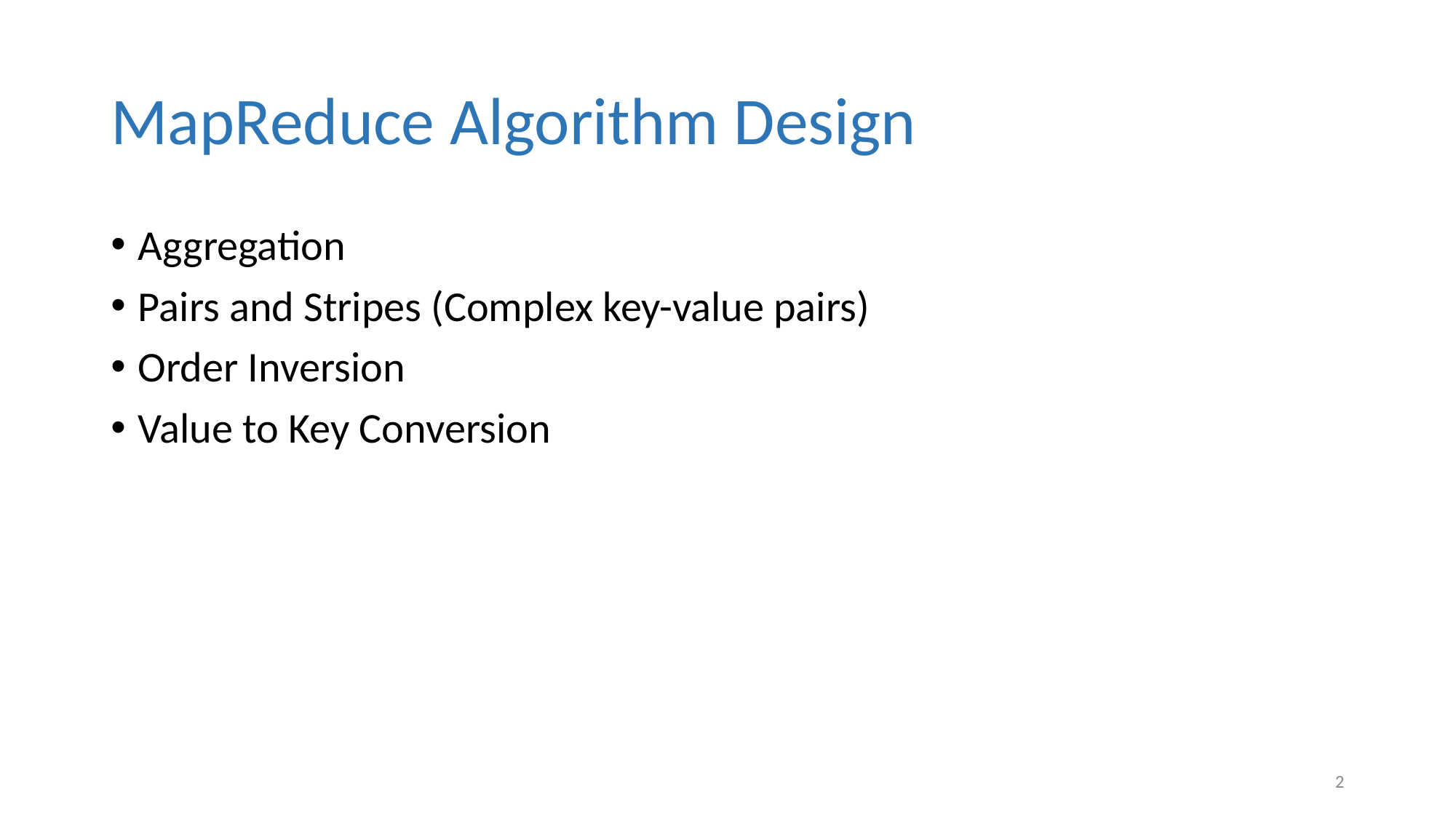

# MapReduce Algorithm Design
Aggregation
Pairs and Stripes (Complex key-value pairs)
Order Inversion
Value to Key Conversion
2